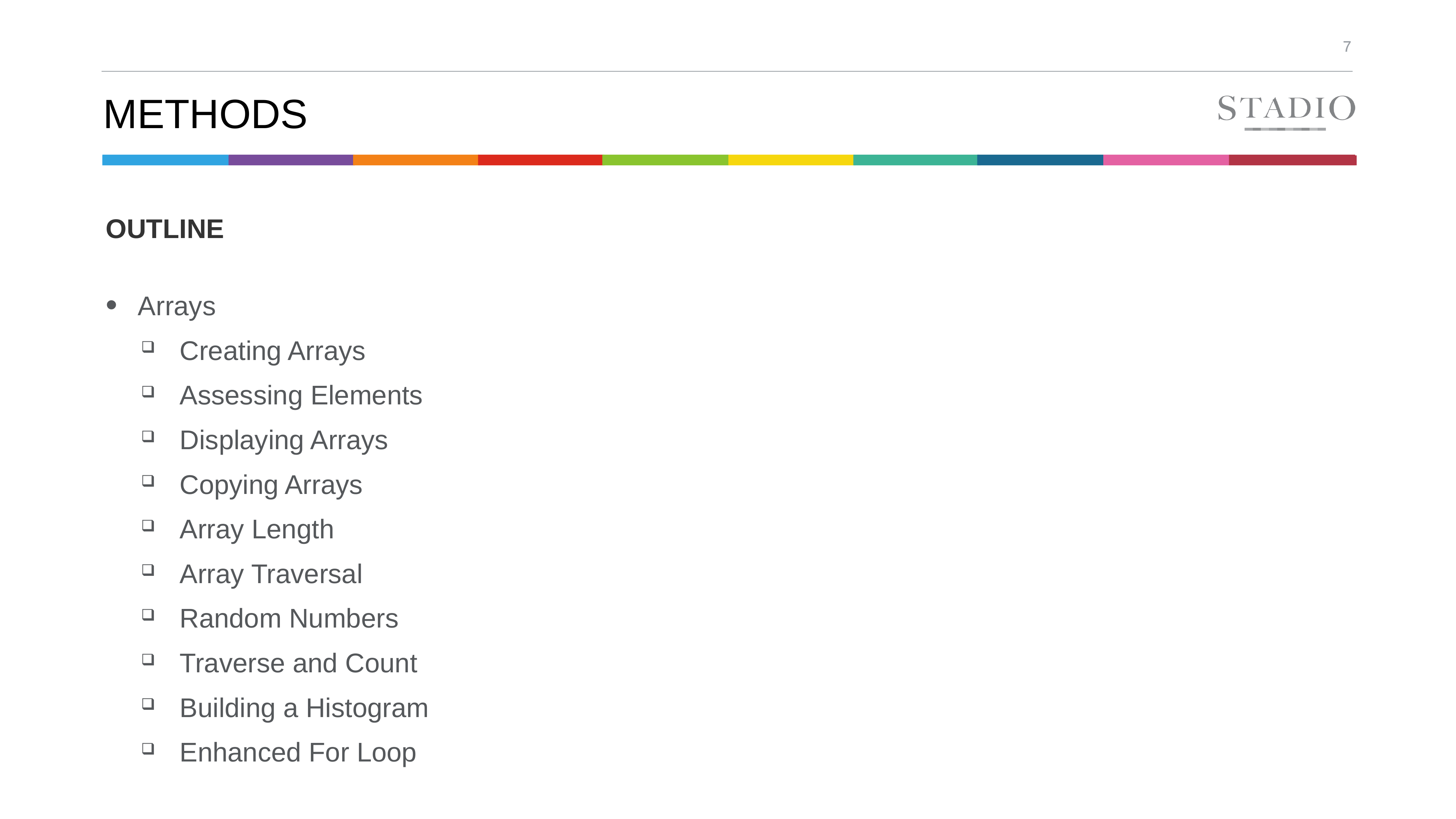

# methods

OUTLINE

Arrays
Creating Arrays
Assessing Elements
Displaying Arrays
Copying Arrays
Array Length
Array Traversal
Random Numbers
Traverse and Count
Building a Histogram
Enhanced For Loop